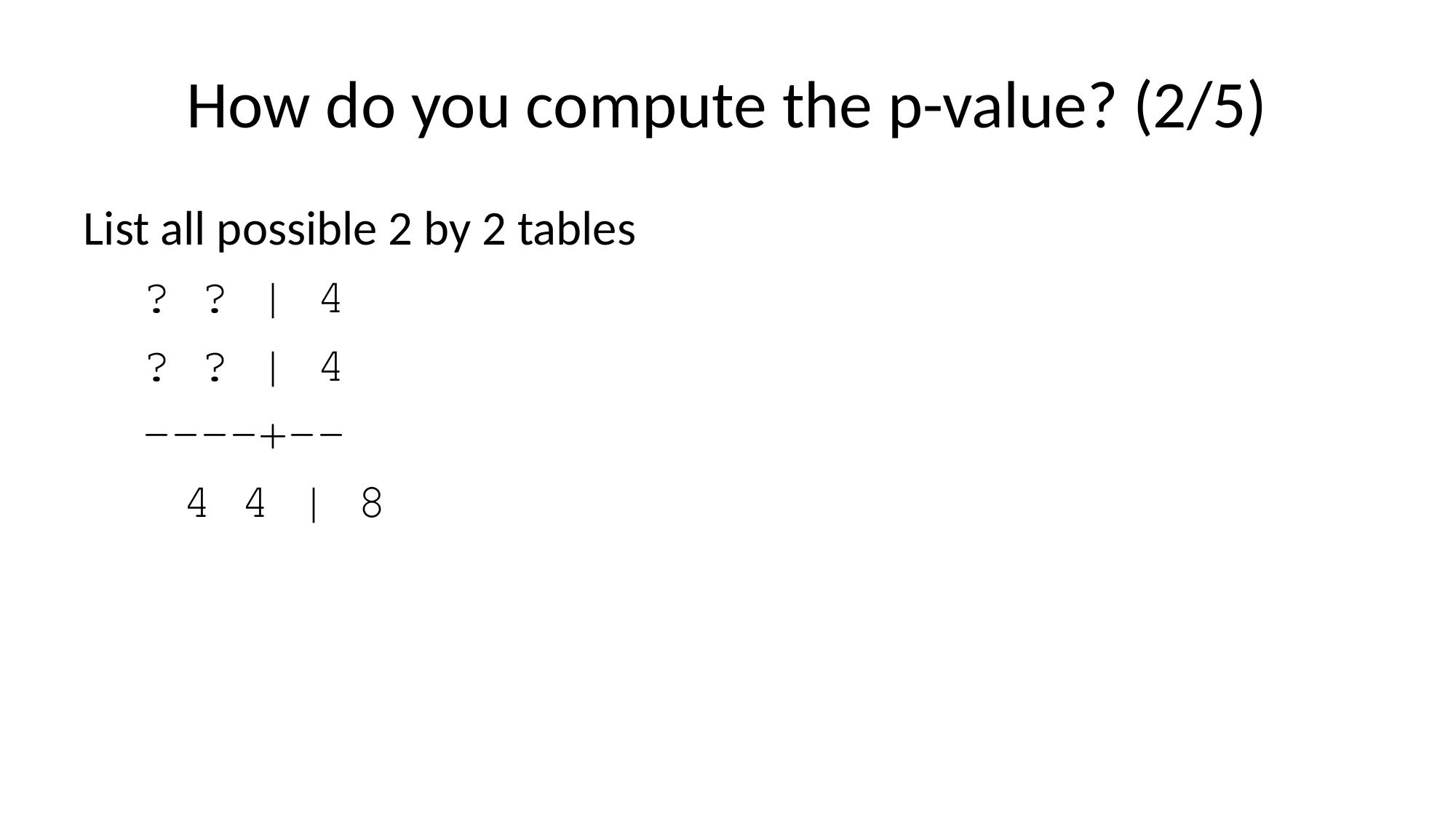

# How do you compute the p-value? (2/5)
List all possible 2 by 2 tables
  ? ? | 4
  ? ? | 4
  ----+--
  4 4 | 8